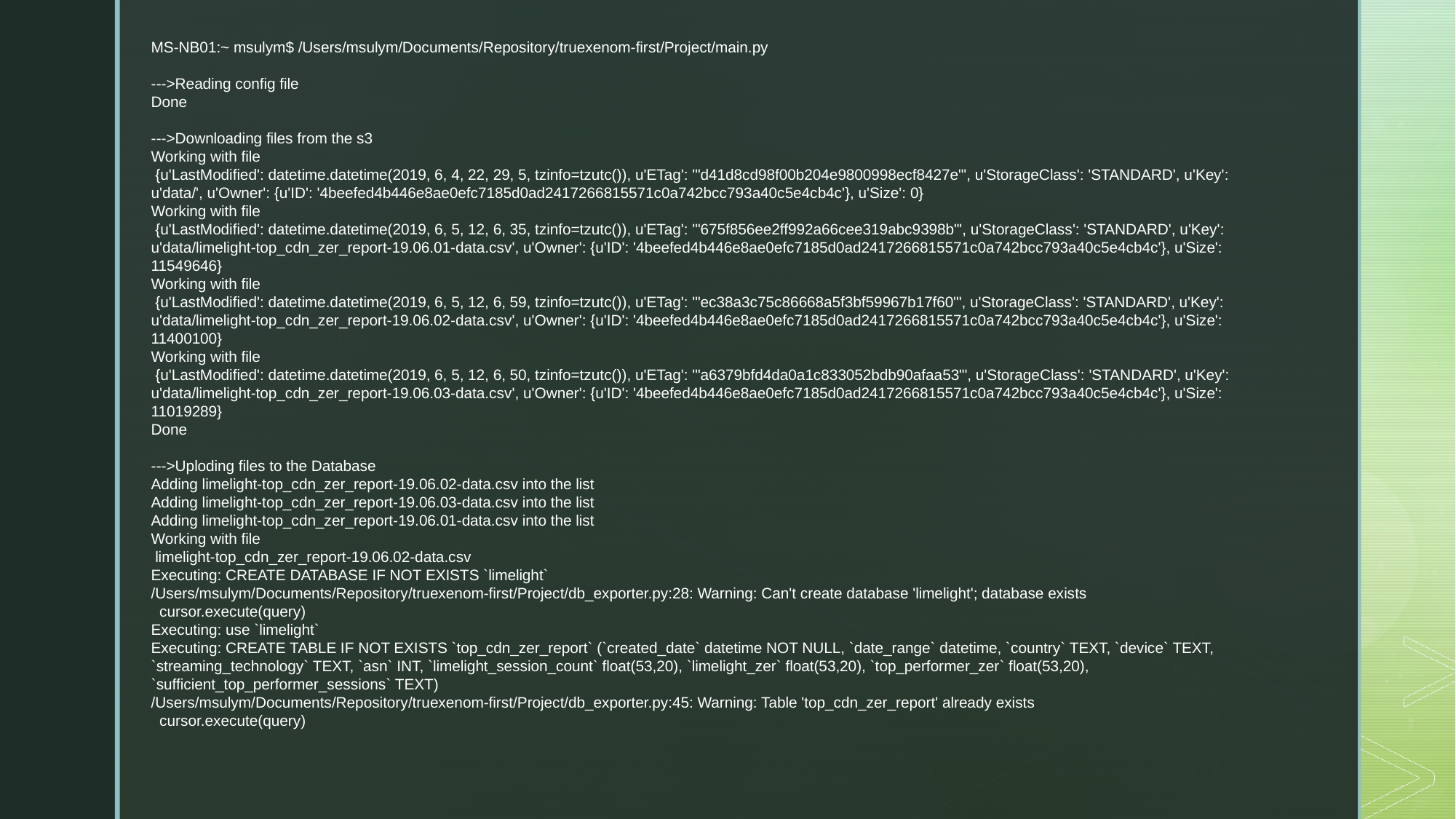

MS-NB01:~ msulym$ /Users/msulym/Documents/Repository/truexenom-first/Project/main.py

--->Reading config file
Done

--->Downloading files from the s3
Working with file
 {u'LastModified': datetime.datetime(2019, 6, 4, 22, 29, 5, tzinfo=tzutc()), u'ETag': '"d41d8cd98f00b204e9800998ecf8427e"', u'StorageClass': 'STANDARD', u'Key': u'data/', u'Owner': {u'ID': '4beefed4b446e8ae0efc7185d0ad2417266815571c0a742bcc793a40c5e4cb4c'}, u'Size': 0}
Working with file
 {u'LastModified': datetime.datetime(2019, 6, 5, 12, 6, 35, tzinfo=tzutc()), u'ETag': '"675f856ee2ff992a66cee319abc9398b"', u'StorageClass': 'STANDARD', u'Key': u'data/limelight-top_cdn_zer_report-19.06.01-data.csv', u'Owner': {u'ID': '4beefed4b446e8ae0efc7185d0ad2417266815571c0a742bcc793a40c5e4cb4c'}, u'Size': 11549646}
Working with file
 {u'LastModified': datetime.datetime(2019, 6, 5, 12, 6, 59, tzinfo=tzutc()), u'ETag': '"ec38a3c75c86668a5f3bf59967b17f60"', u'StorageClass': 'STANDARD', u'Key': u'data/limelight-top_cdn_zer_report-19.06.02-data.csv', u'Owner': {u'ID': '4beefed4b446e8ae0efc7185d0ad2417266815571c0a742bcc793a40c5e4cb4c'}, u'Size': 11400100}
Working with file
 {u'LastModified': datetime.datetime(2019, 6, 5, 12, 6, 50, tzinfo=tzutc()), u'ETag': '"a6379bfd4da0a1c833052bdb90afaa53"', u'StorageClass': 'STANDARD', u'Key': u'data/limelight-top_cdn_zer_report-19.06.03-data.csv', u'Owner': {u'ID': '4beefed4b446e8ae0efc7185d0ad2417266815571c0a742bcc793a40c5e4cb4c'}, u'Size': 11019289}
Done

--->Uploding files to the Database
Adding limelight-top_cdn_zer_report-19.06.02-data.csv into the list
Adding limelight-top_cdn_zer_report-19.06.03-data.csv into the list
Adding limelight-top_cdn_zer_report-19.06.01-data.csv into the list
Working with file
 limelight-top_cdn_zer_report-19.06.02-data.csv
Executing: CREATE DATABASE IF NOT EXISTS `limelight`
/Users/msulym/Documents/Repository/truexenom-first/Project/db_exporter.py:28: Warning: Can't create database 'limelight'; database exists
  cursor.execute(query)
Executing: use `limelight`
Executing: CREATE TABLE IF NOT EXISTS `top_cdn_zer_report` (`created_date` datetime NOT NULL, `date_range` datetime, `country` TEXT, `device` TEXT, `streaming_technology` TEXT, `asn` INT, `limelight_session_count` float(53,20), `limelight_zer` float(53,20), `top_performer_zer` float(53,20), `sufficient_top_performer_sessions` TEXT)
/Users/msulym/Documents/Repository/truexenom-first/Project/db_exporter.py:45: Warning: Table 'top_cdn_zer_report' already exists
  cursor.execute(query)